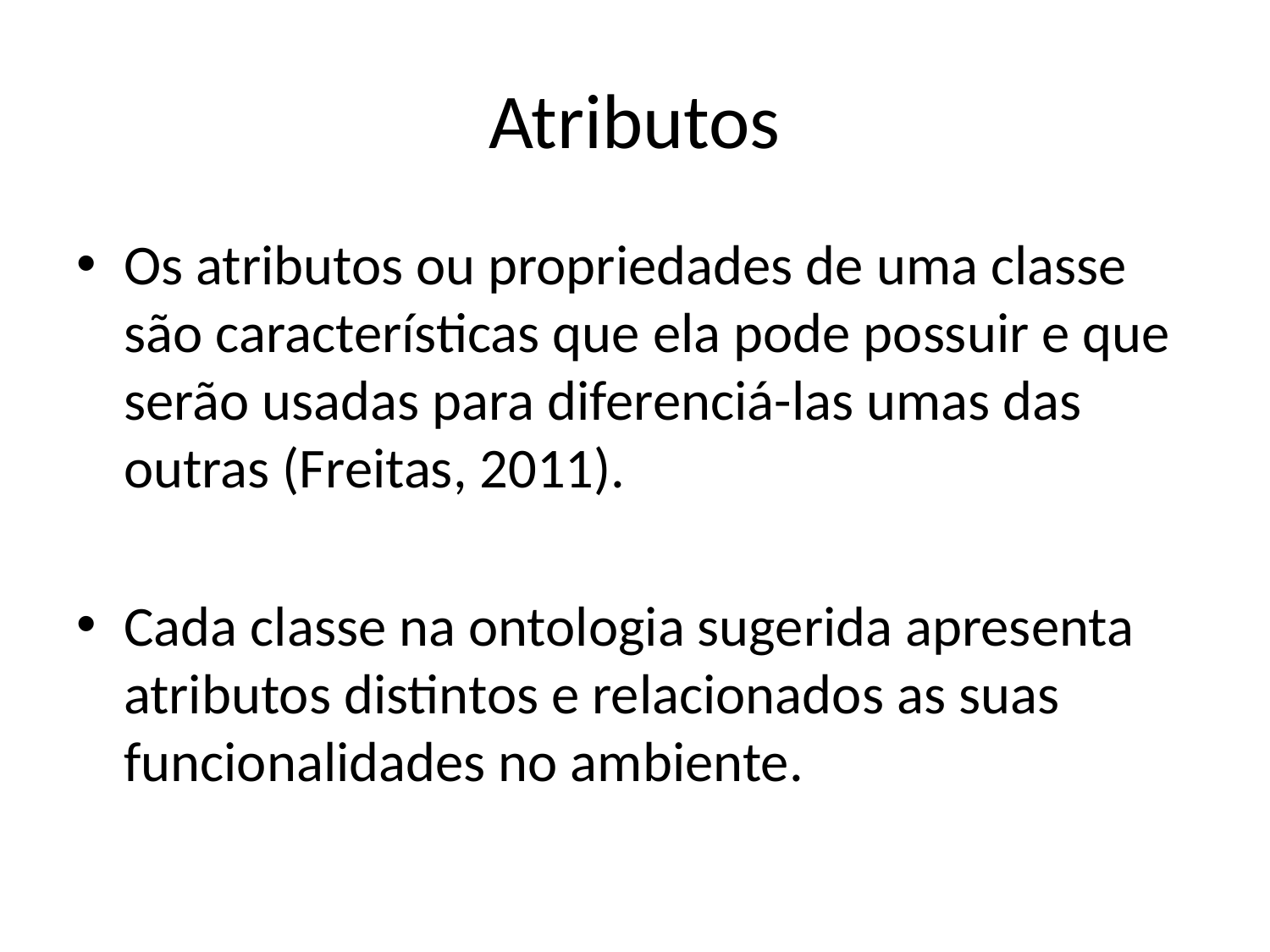

# Atributos
Os atributos ou propriedades de uma classe são características que ela pode possuir e que serão usadas para diferenciá-las umas das outras (Freitas, 2011).

Cada classe na ontologia sugerida apresenta atributos distintos e relacionados as suas funcionalidades no ambiente.